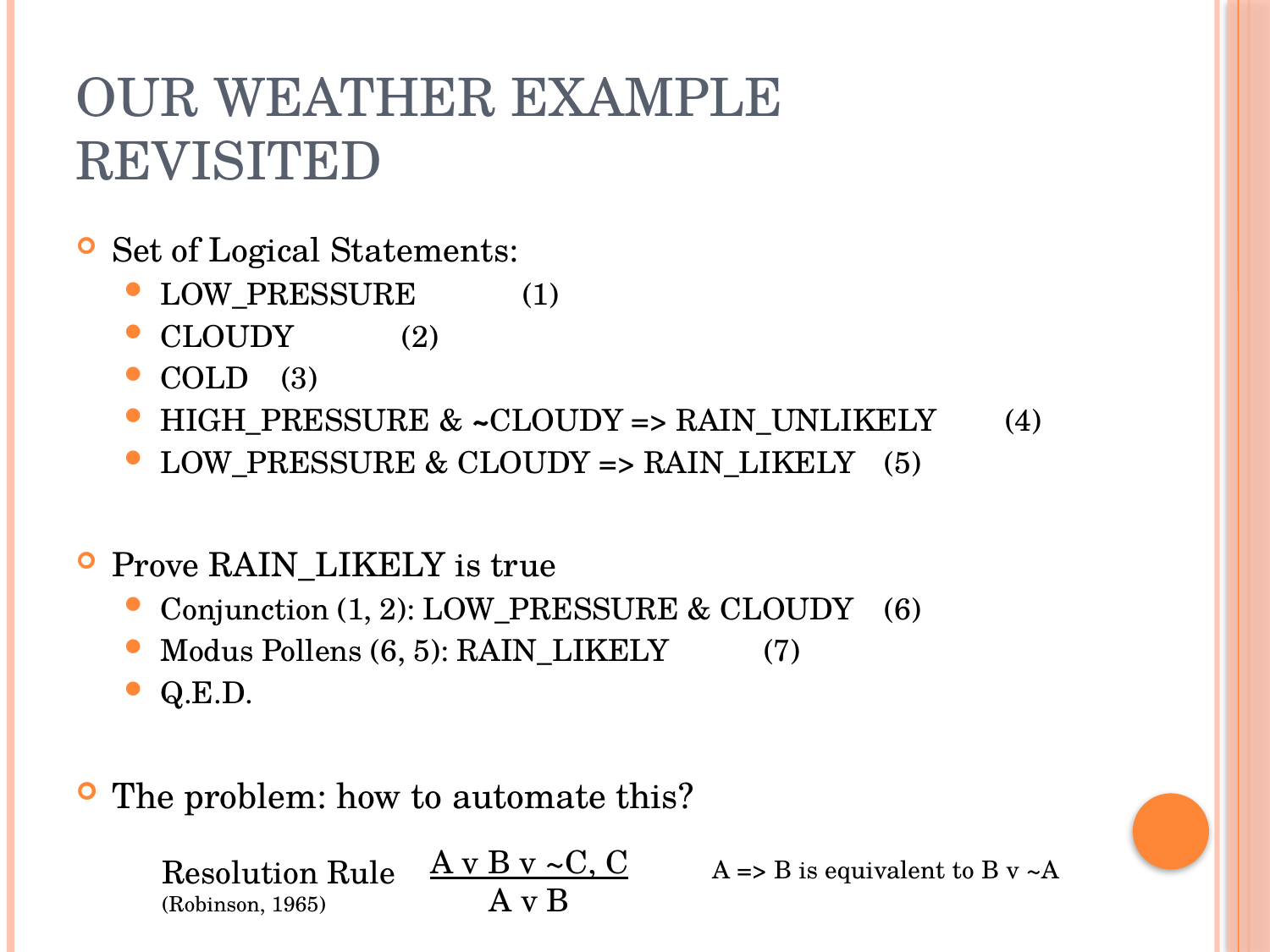

# Our Weather Example Revisited
Set of Logical Statements:
LOW_PRESSURE						(1)
CLOUDY							(2)
COLD							(3)
HIGH_PRESSURE & ~CLOUDY => RAIN_UNLIKELY 	(4)
LOW_PRESSURE & CLOUDY => RAIN_LIKELY		(5)

Prove RAIN_LIKELY is true
Conjunction (1, 2): LOW_PRESSURE & CLOUDY 		(6)
Modus Pollens (6, 5): RAIN_LIKELY				(7)
Q.E.D.

The problem: how to automate this?
A v B v ~C, C
A v B
Resolution Rule
(Robinson, 1965)
A => B is equivalent to B v ~A